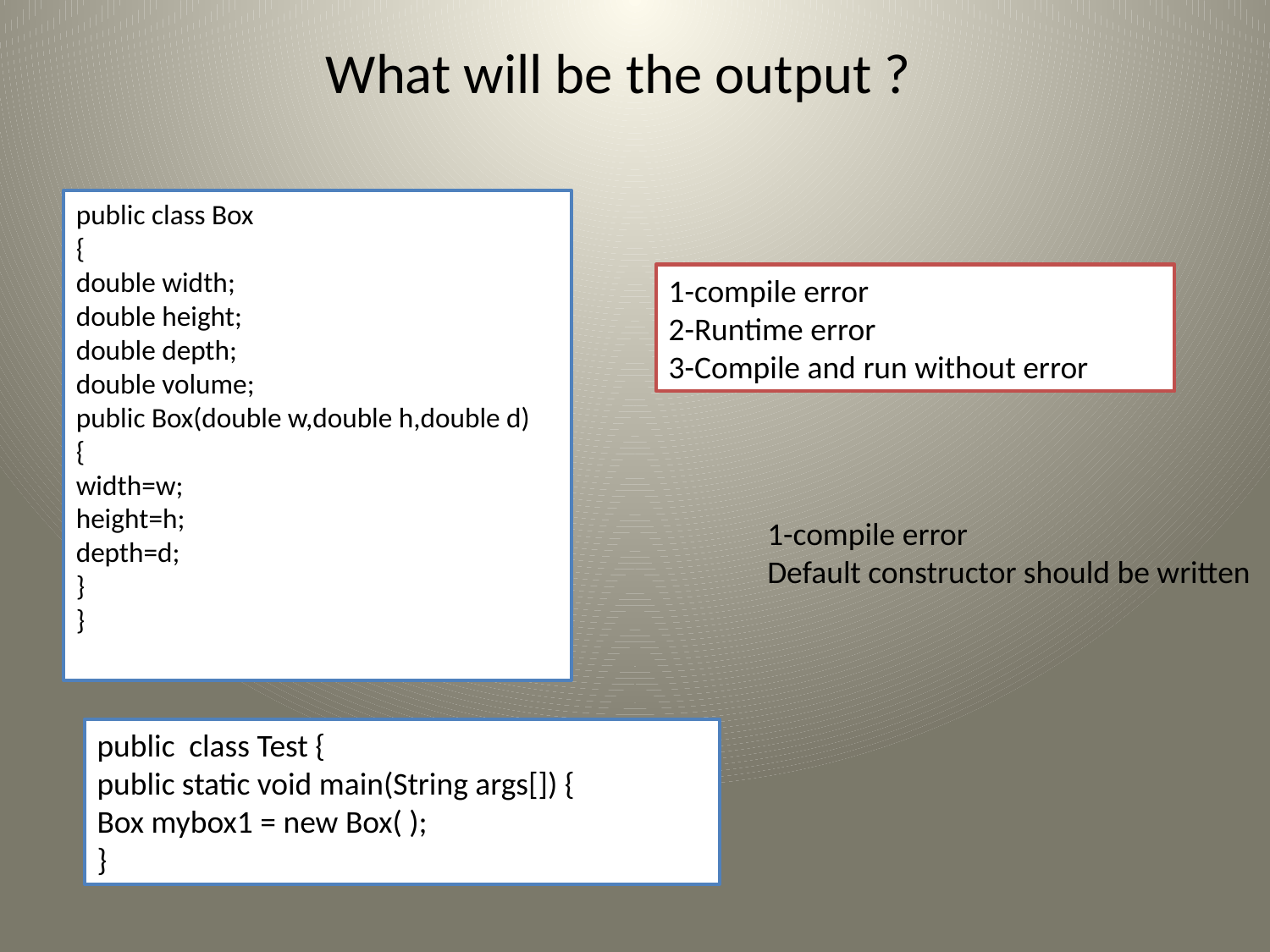

# What will be the output ?
public class Box
{
double width;
double height;
double depth;
double volume;
public Box(double w,double h,double d)
{
width=w;
height=h;
depth=d;
}
}

1-compile error
2-Runtime error
3-Compile and run without error
1-compile error
Default constructor should be written
public  class Test {
public static void main(String args[]) {
Box mybox1 = new Box( );
}
18